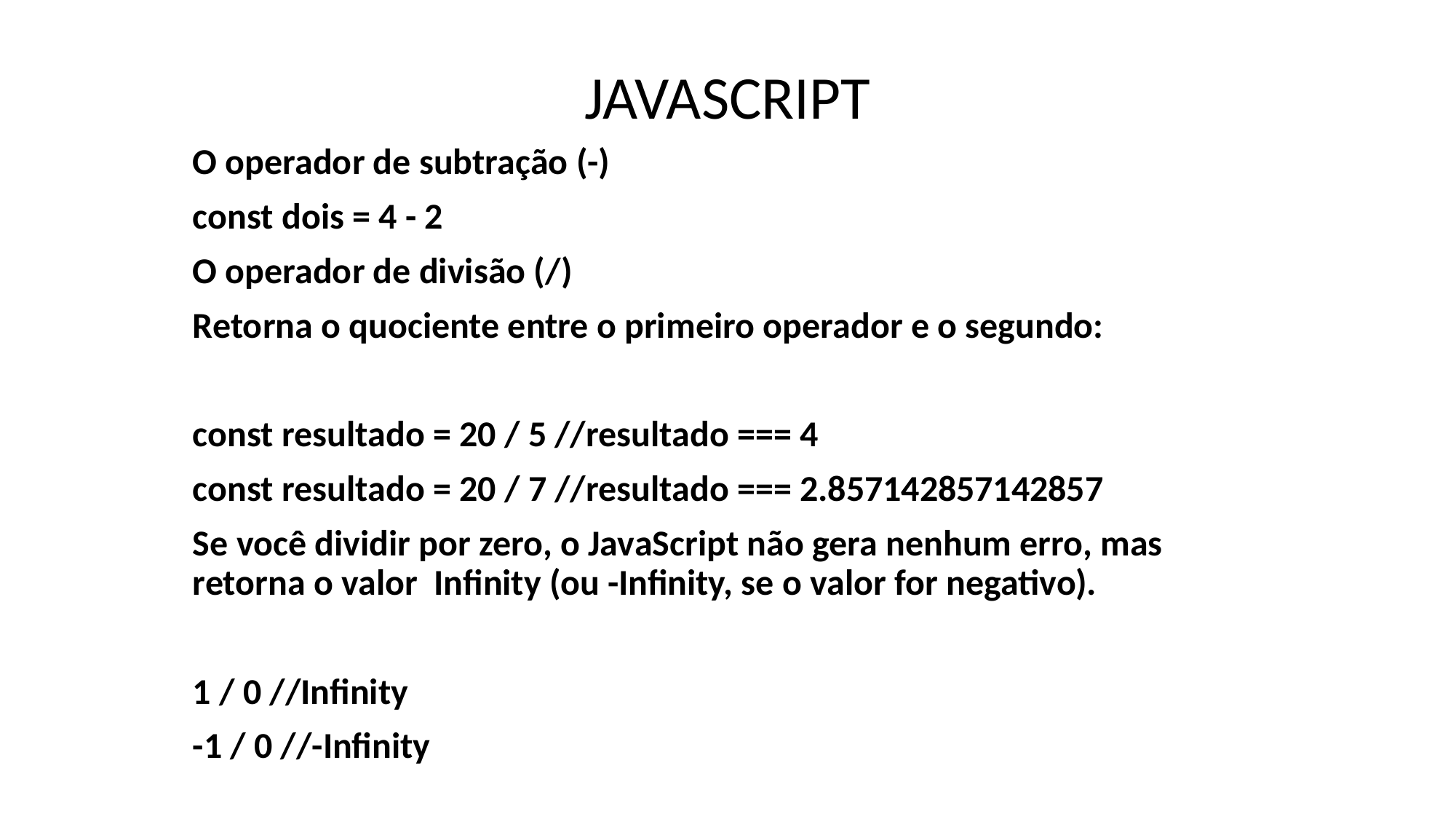

# JAVASCRIPT
O operador de subtração (-)
const dois = 4 - 2
O operador de divisão (/)
Retorna o quociente entre o primeiro operador e o segundo:

const resultado = 20 / 5 //resultado === 4
const resultado = 20 / 7 //resultado === 2.857142857142857
Se você dividir por zero, o JavaScript não gera nenhum erro, mas retorna o valor  Infinity (ou -Infinity, se o valor for negativo).

1 / 0 //Infinity
-1 / 0 //-Infinity